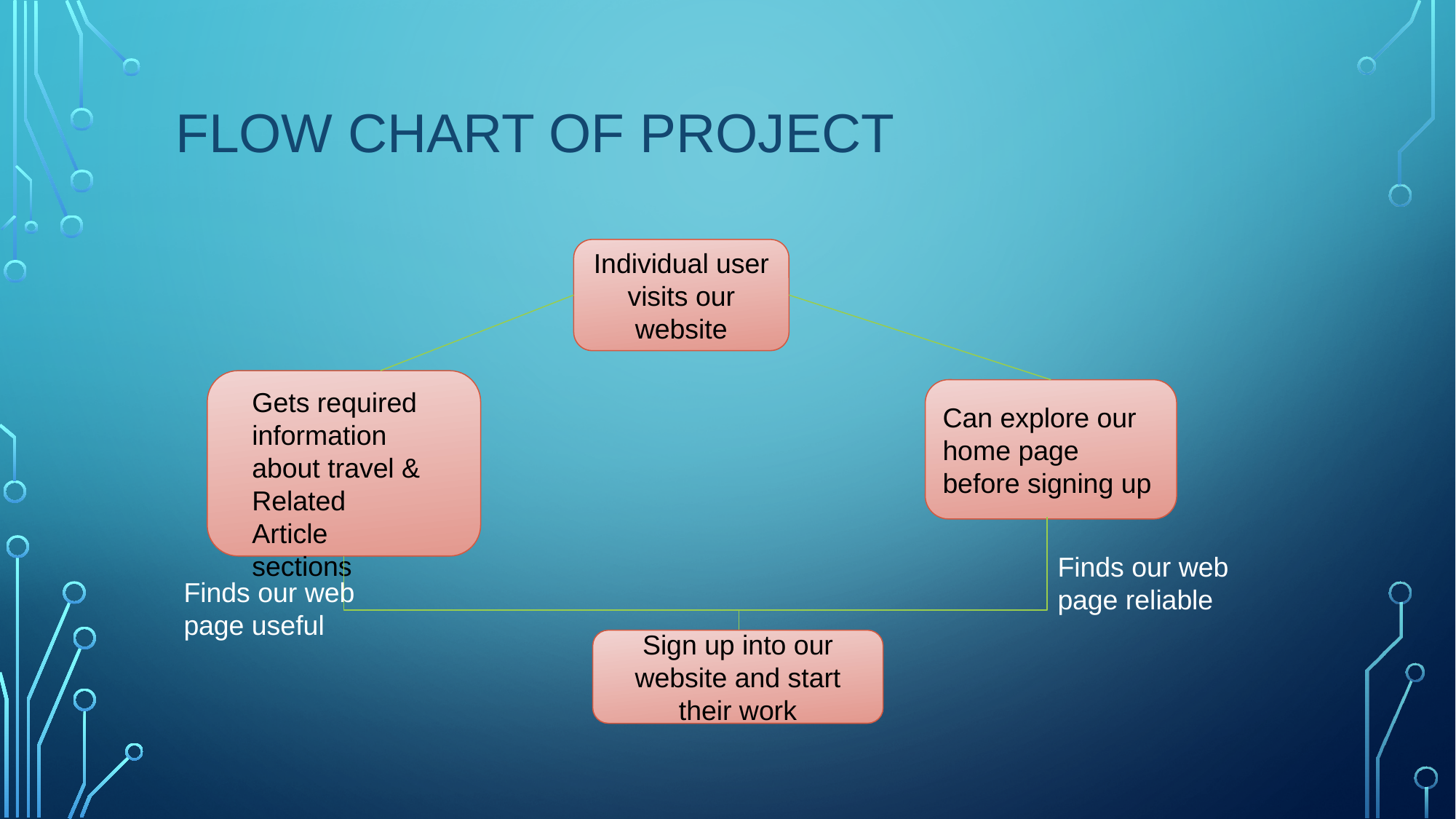

# Flow chart OF project
Individual user visits our website

Gets required information about travel & Related Article sections
Can explore our home page before signing up

Finds our web page reliable
Finds our web page useful
Sign up into our website and start their work